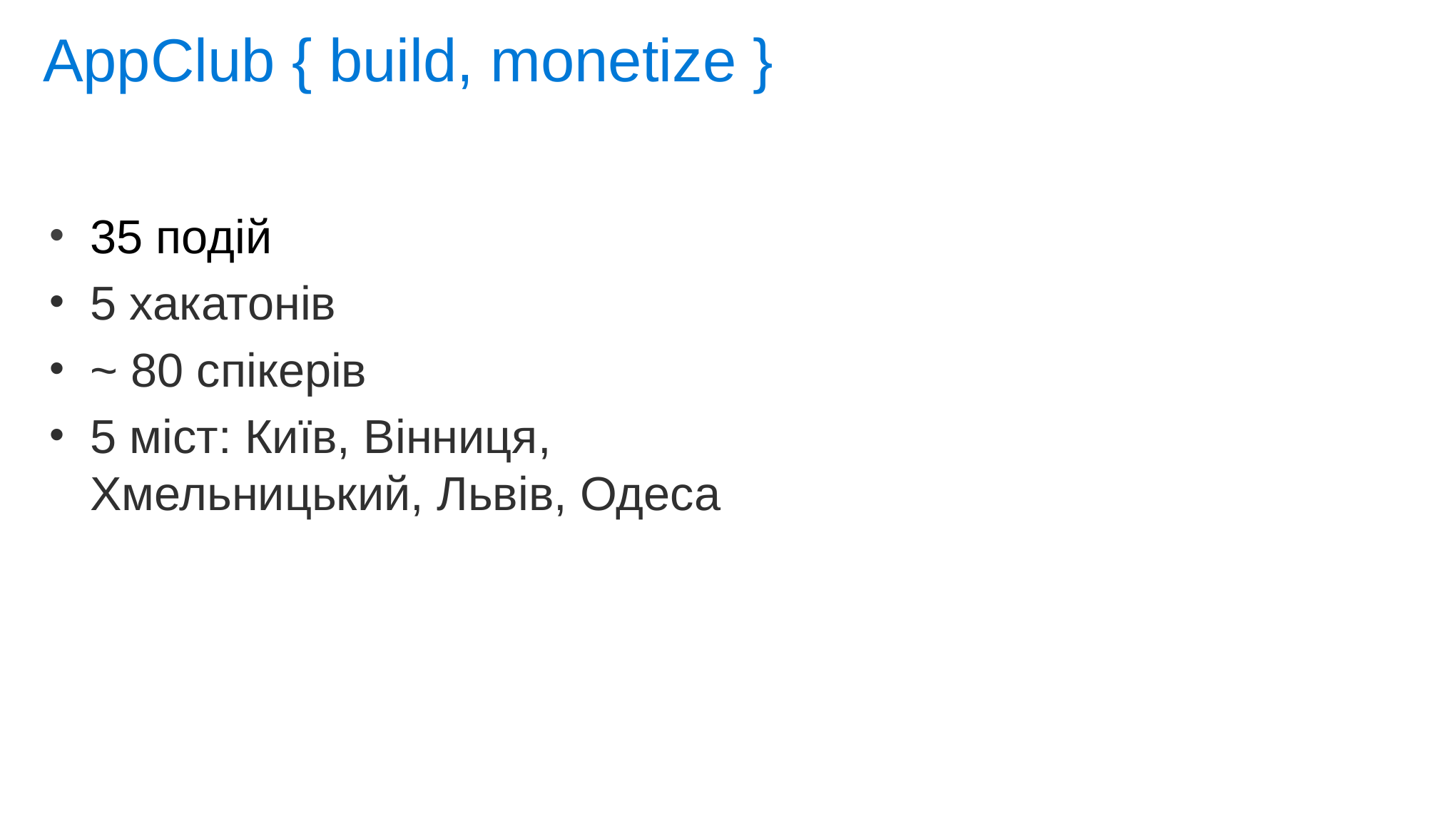

AppClub { build, monetize }
35 подій
5 хакатонів
~ 80 спікерів
5 міст: Київ, Вінниця, Хмельницький, Львів, Одеса